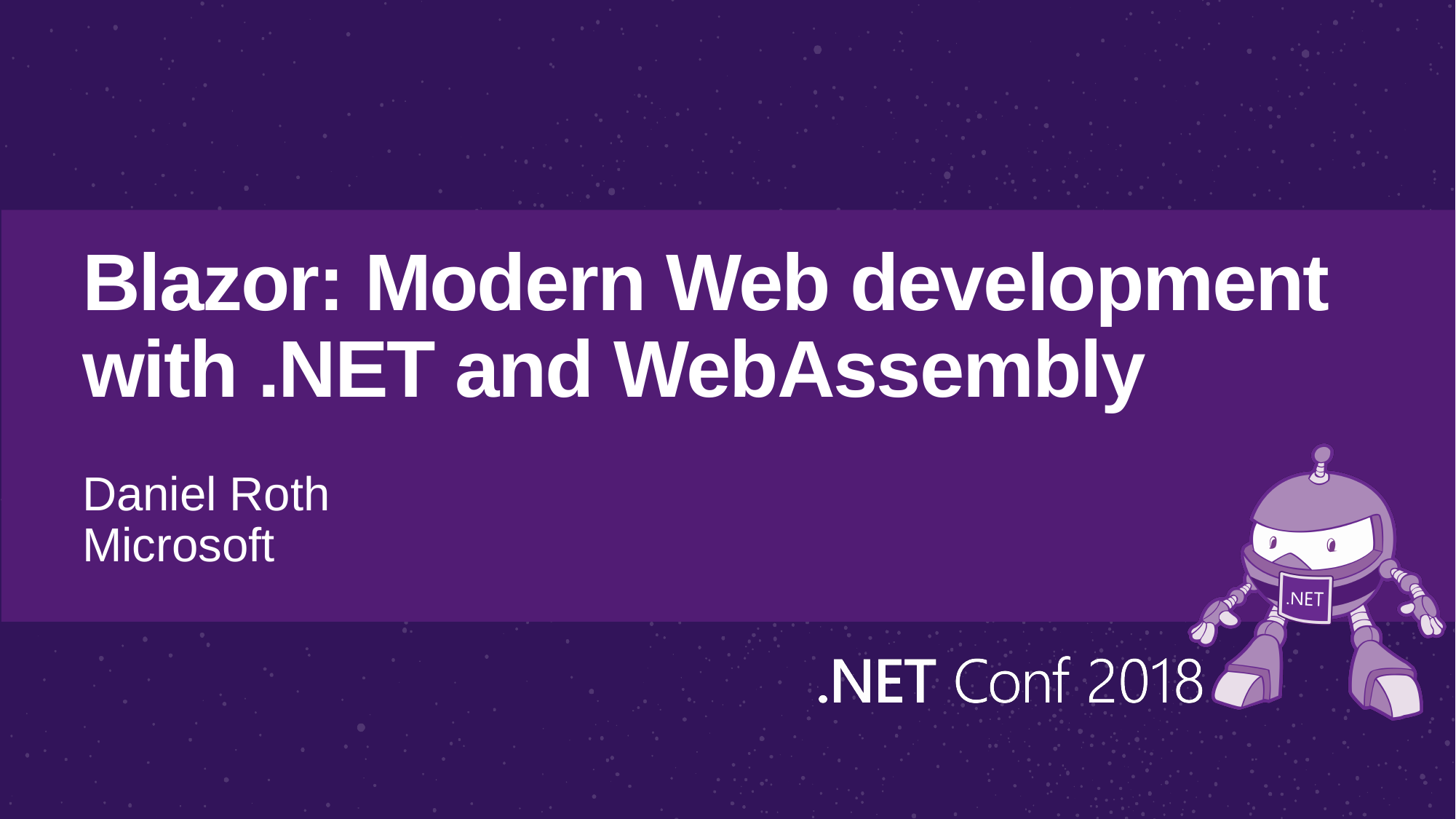

# Blazor: Modern Web development with .NET and WebAssembly
Daniel Roth
Microsoft